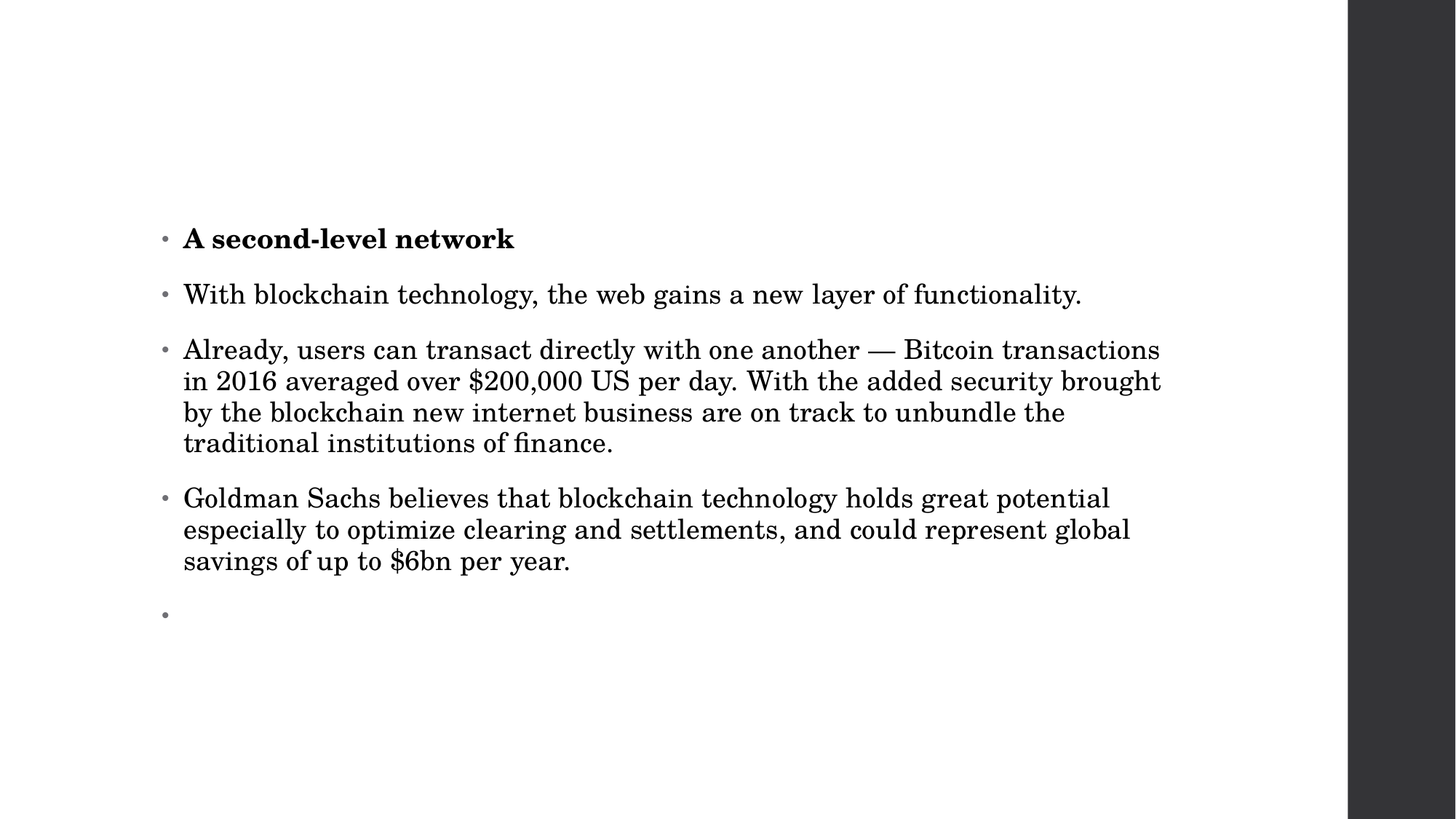

#
A second-level network
With blockchain technology, the web gains a new layer of functionality.
Already, users can transact directly with one another — Bitcoin transactions in 2016 averaged over $200,000 US per day. With the added security brought by the blockchain new internet business are on track to unbundle the traditional institutions of finance.
Goldman Sachs believes that blockchain technology holds great potential especially to optimize clearing and settlements, and could represent global savings of up to $6bn per year.